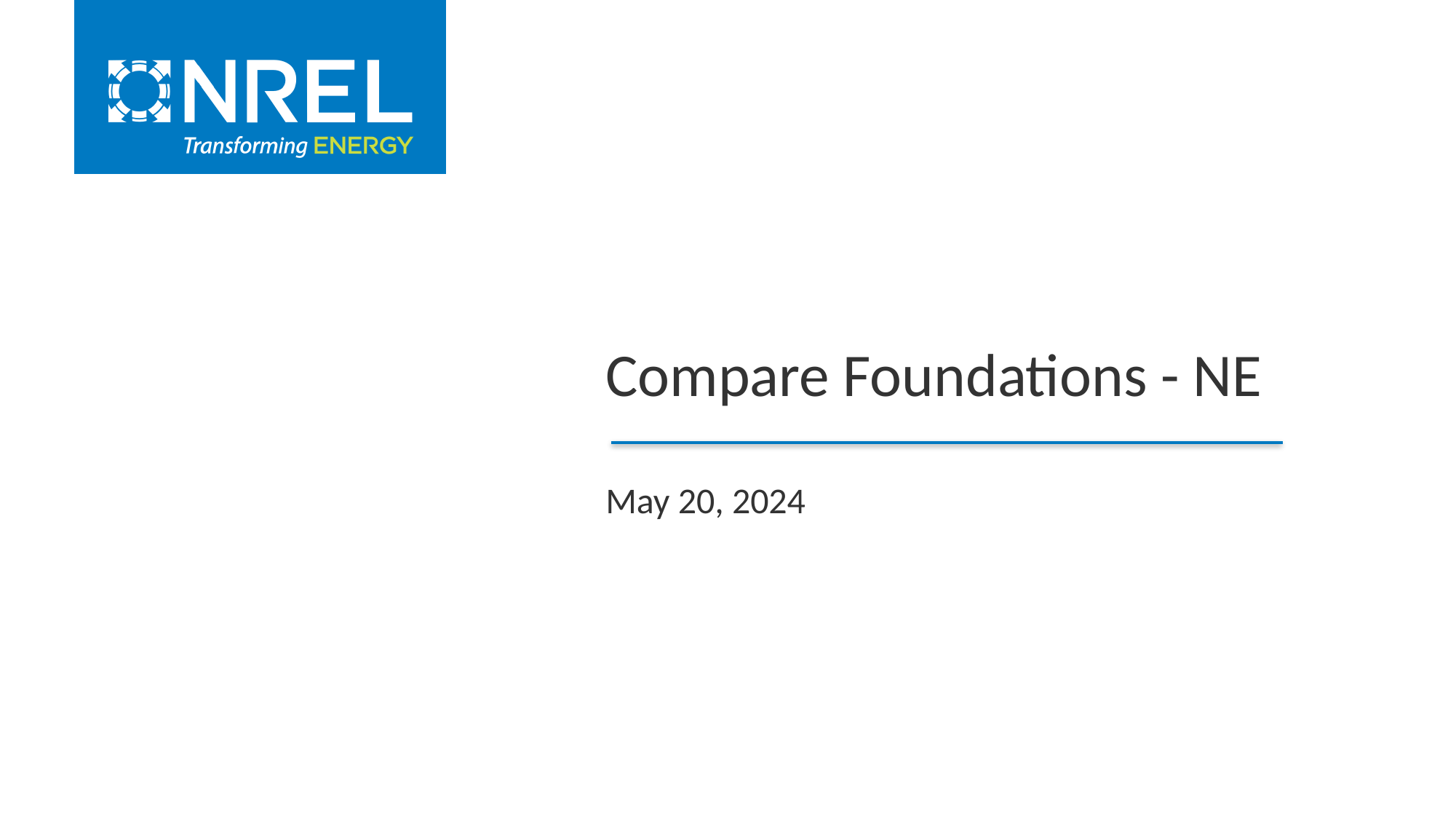

Compare Foundations - NE
May 20, 2024